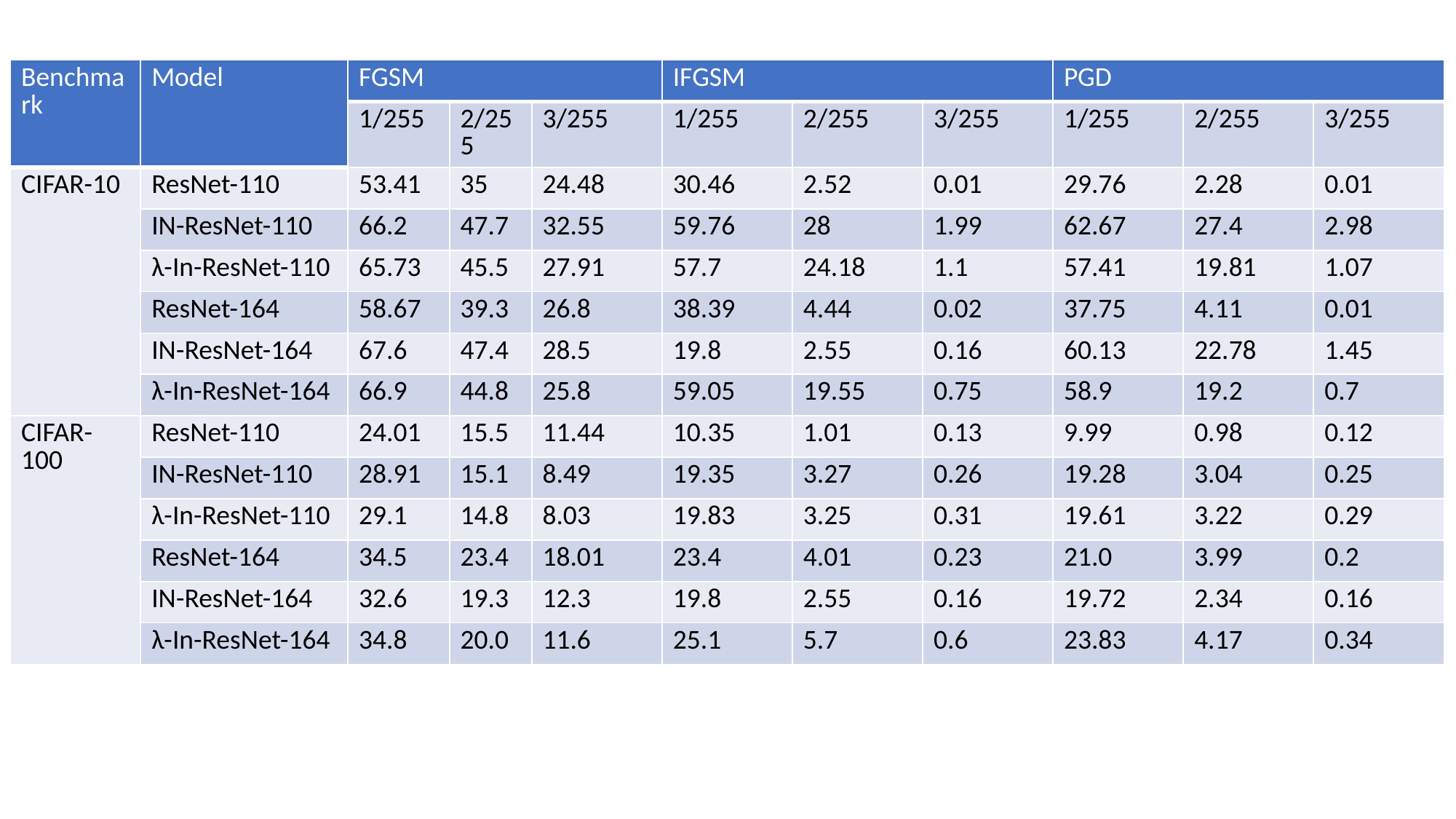

#
| Benchmark | Model | FGSM |  |  | IFGSM |  |  | PGD |  |  |
| --- | --- | --- | --- | --- | --- | --- | --- | --- | --- | --- |
|  |  | 1/255 | 2/255 | 3/255 | 1/255 | 2/255 | 3/255 | 1/255 | 2/255 | 3/255 |
| CIFAR-10 | ResNet-110 | 53.41 | 35 | 24.48 | 30.46 | 2.52 | 0.01 | 29.76 | 2.28 | 0.01 |
|  | IN-ResNet-110 | 66.2 | 47.7 | 32.55 | 59.76 | 28 | 1.99 | 62.67 | 27.4 | 2.98 |
|  | λ-In-ResNet-110 | 65.73 | 45.5 | 27.91 | 57.7 | 24.18 | 1.1 | 57.41 | 19.81 | 1.07 |
|  | ResNet-164 | 58.67 | 39.3 | 26.8 | 38.39 | 4.44 | 0.02 | 37.75 | 4.11 | 0.01 |
|  | IN-ResNet-164 | 67.6 | 47.4 | 28.5 | 19.8 | 2.55 | 0.16 | 60.13 | 22.78 | 1.45 |
|  | λ-In-ResNet-164 | 66.9 | 44.8 | 25.8 | 59.05 | 19.55 | 0.75 | 58.9 | 19.2 | 0.7 |
| CIFAR-100 | ResNet-110 | 24.01 | 15.5 | 11.44 | 10.35 | 1.01 | 0.13 | 9.99 | 0.98 | 0.12 |
|  | IN-ResNet-110 | 28.91 | 15.1 | 8.49 | 19.35 | 3.27 | 0.26 | 19.28 | 3.04 | 0.25 |
|  | λ-In-ResNet-110 | 29.1 | 14.8 | 8.03 | 19.83 | 3.25 | 0.31 | 19.61 | 3.22 | 0.29 |
|  | ResNet-164 | 34.5 | 23.4 | 18.01 | 23.4 | 4.01 | 0.23 | 21.0 | 3.99 | 0.2 |
|  | IN-ResNet-164 | 32.6 | 19.3 | 12.3 | 19.8 | 2.55 | 0.16 | 19.72 | 2.34 | 0.16 |
|  | λ-In-ResNet-164 | 34.8 | 20.0 | 11.6 | 25.1 | 5.7 | 0.6 | 23.83 | 4.17 | 0.34 |